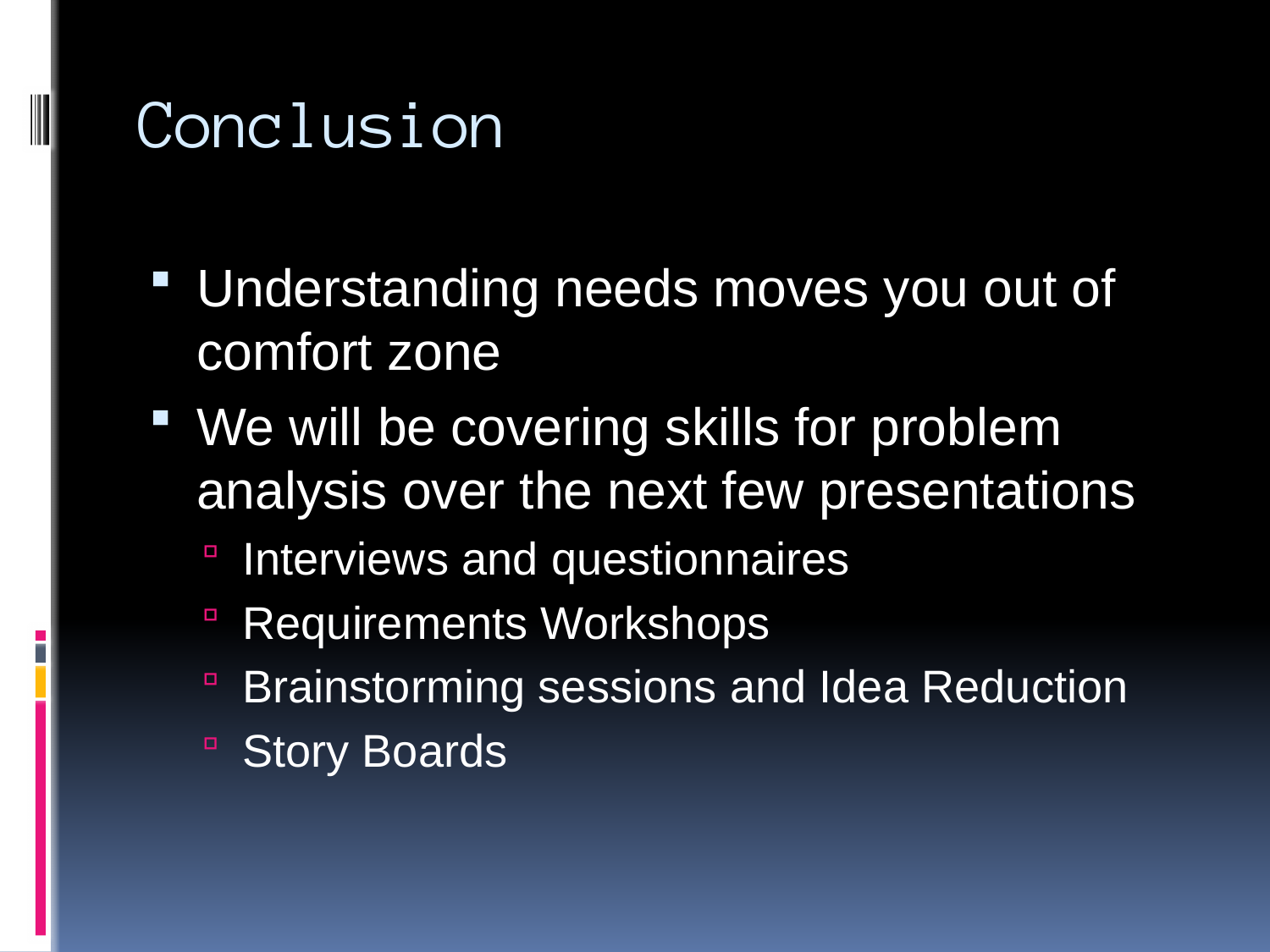

# Conclusion
Understanding needs moves you out of comfort zone
We will be covering skills for problem analysis over the next few presentations
Interviews and questionnaires
Requirements Workshops
Brainstorming sessions and Idea Reduction
Story Boards